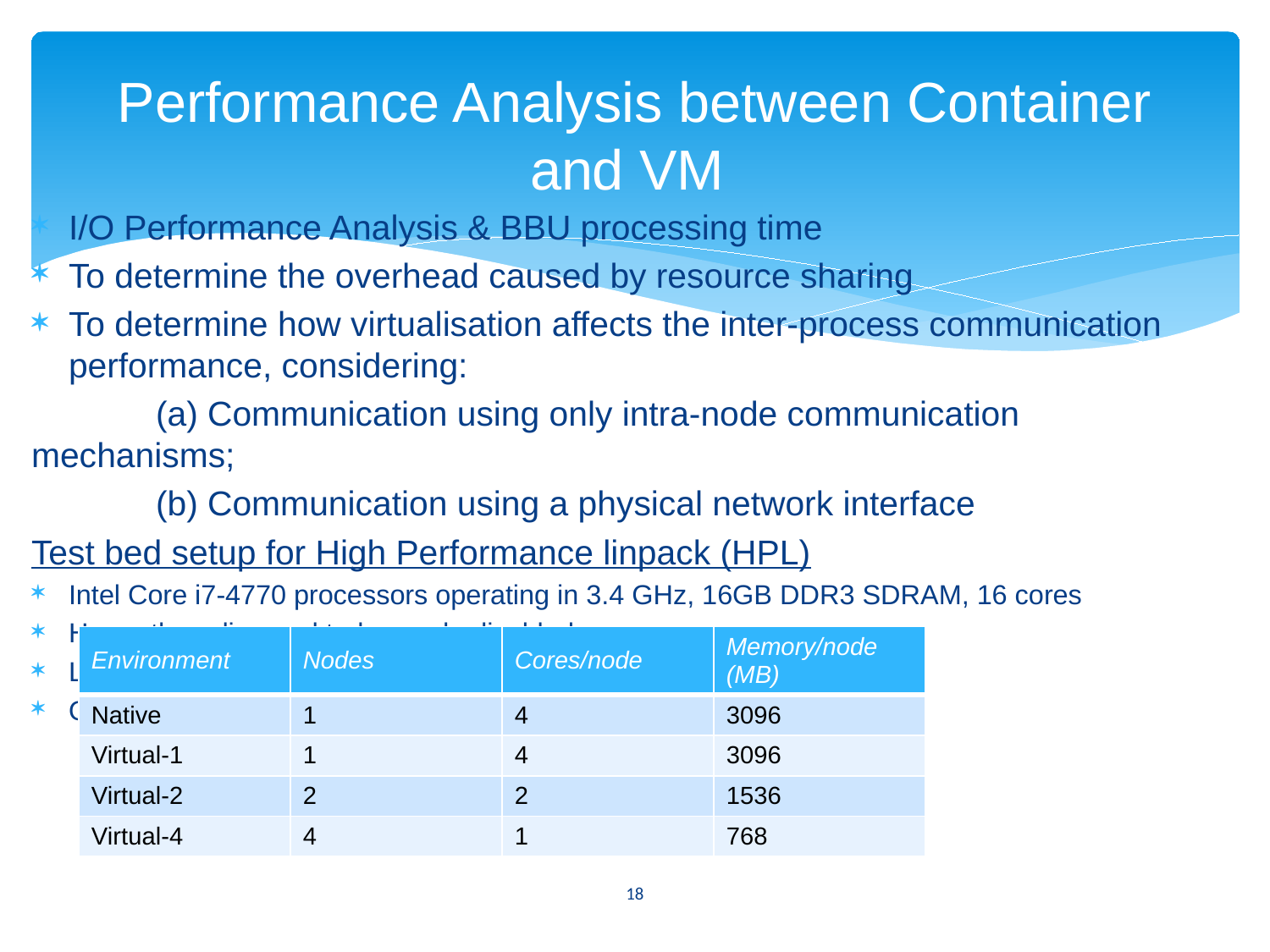

# Performance Analysis between Container and VM
I/O Performance Analysis & BBU processing time
To determine the overhead caused by resource sharing
To determine how virtualisation affects the inter-process communication performance, considering:
	(a) Communication using only intra-node communication 	mechanisms;
	(b) Communication using a physical network interface
Test bed setup for High Performance linpack (HPL)
Intel Core i7-4770 processors operating in 3.4 GHz, 16GB DDR3 SDRAM, 16 cores
Hyper-threading and turbo mode disabled.
Linux Schedules: SCHED DEADLINE
OS: Ubunut 14.04 LTS 64 bit

| Environment | Nodes | Cores/node | Memory/node (MB) |
| --- | --- | --- | --- |
| Native | 1 | 4 | 3096 |
| Virtual-1 | 1 | 4 | 3096 |
| Virtual-2 | 2 | 2 | 1536 |
| Virtual-4 | 4 | 1 | 768 |
18